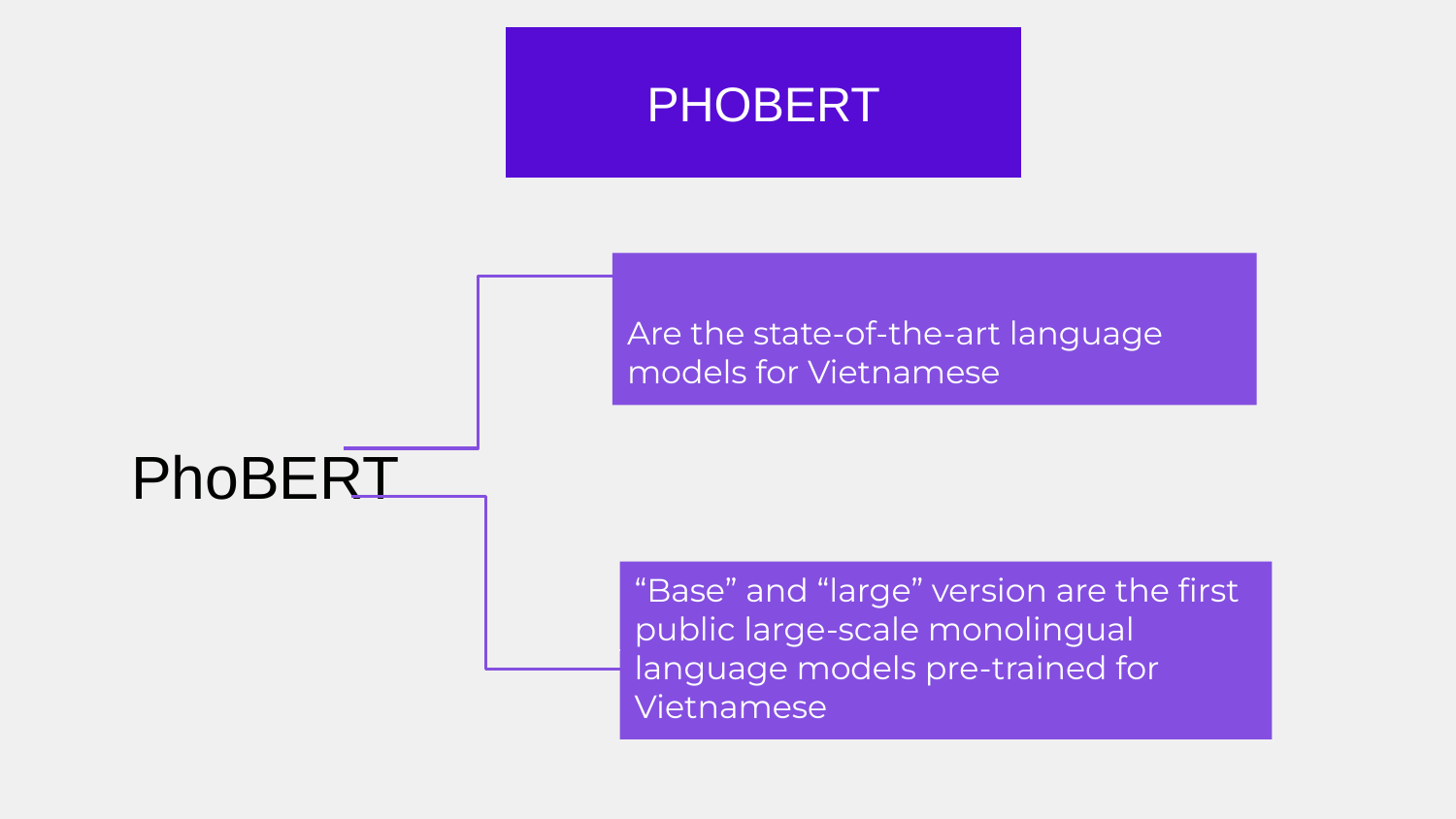

PHOBERT
Are the state-of-the-art language models for Vietnamese
# PhoBERT
“Base” and “large” version are the first public large-scale monolingual language models pre-trained for Vietnamese